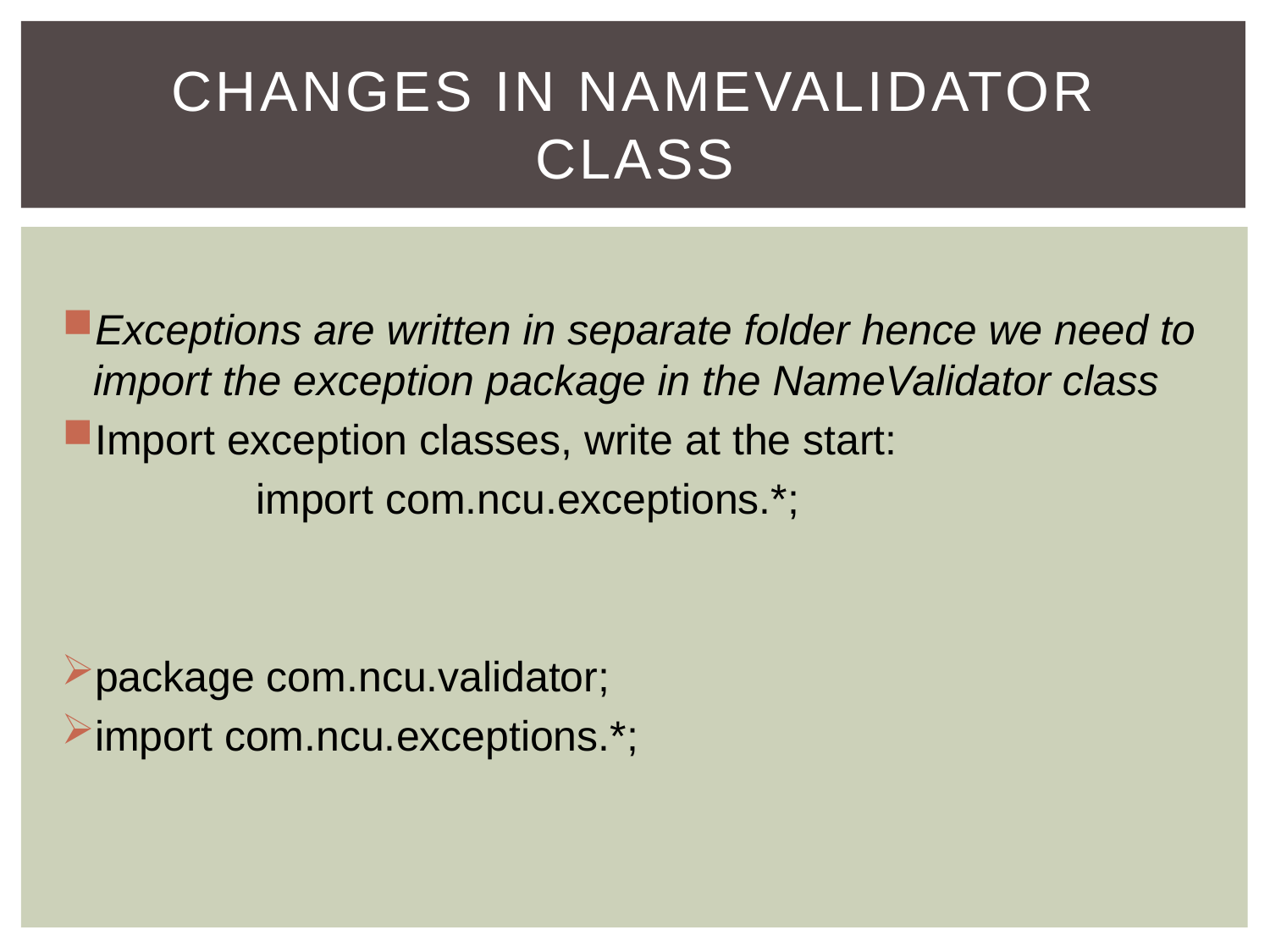

# Changes in NameValidator Class
Exceptions are written in separate folder hence we need to import the exception package in the NameValidator class
Import exception classes, write at the start:
                import com.ncu.exceptions.*;

package com.ncu.validator;
import com.ncu.exceptions.*;